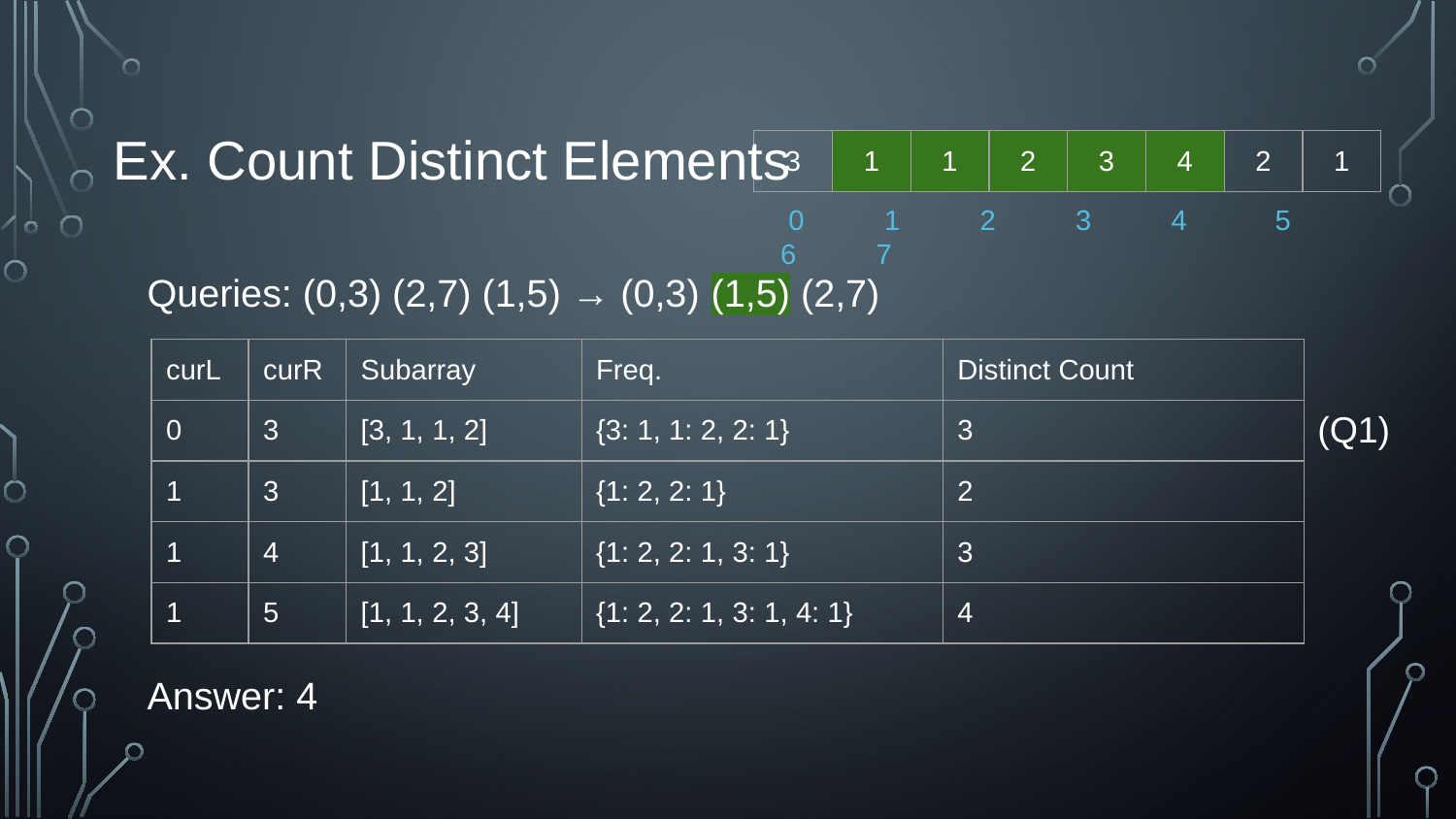

# Ex. Count Distinct Elements
| 3 | 1 | 1 | 2 | 3 | 4 | 2 | 1 |
| --- | --- | --- | --- | --- | --- | --- | --- |
 0          1          2          3          4           5          6          7
Queries: (0,3) (2,7) (1,5) → (0,3) (1,5) (2,7)

Answer: 4
| curL | curR | Subarray | Freq. | Distinct Count |
| --- | --- | --- | --- | --- |
| 0 | 3 | [3, 1, 1, 2] | {3: 1, 1: 2, 2: 1} | 3 |
| 1 | 3 | [1, 1, 2] | {1: 2, 2: 1} | 2 |
| 1 | 4 | [1, 1, 2, 3] | {1: 2, 2: 1, 3: 1} | 3 |
| 1 | 5 | [1, 1, 2, 3, 4] | {1: 2, 2: 1, 3: 1, 4: 1} | 4 |
(Q1)